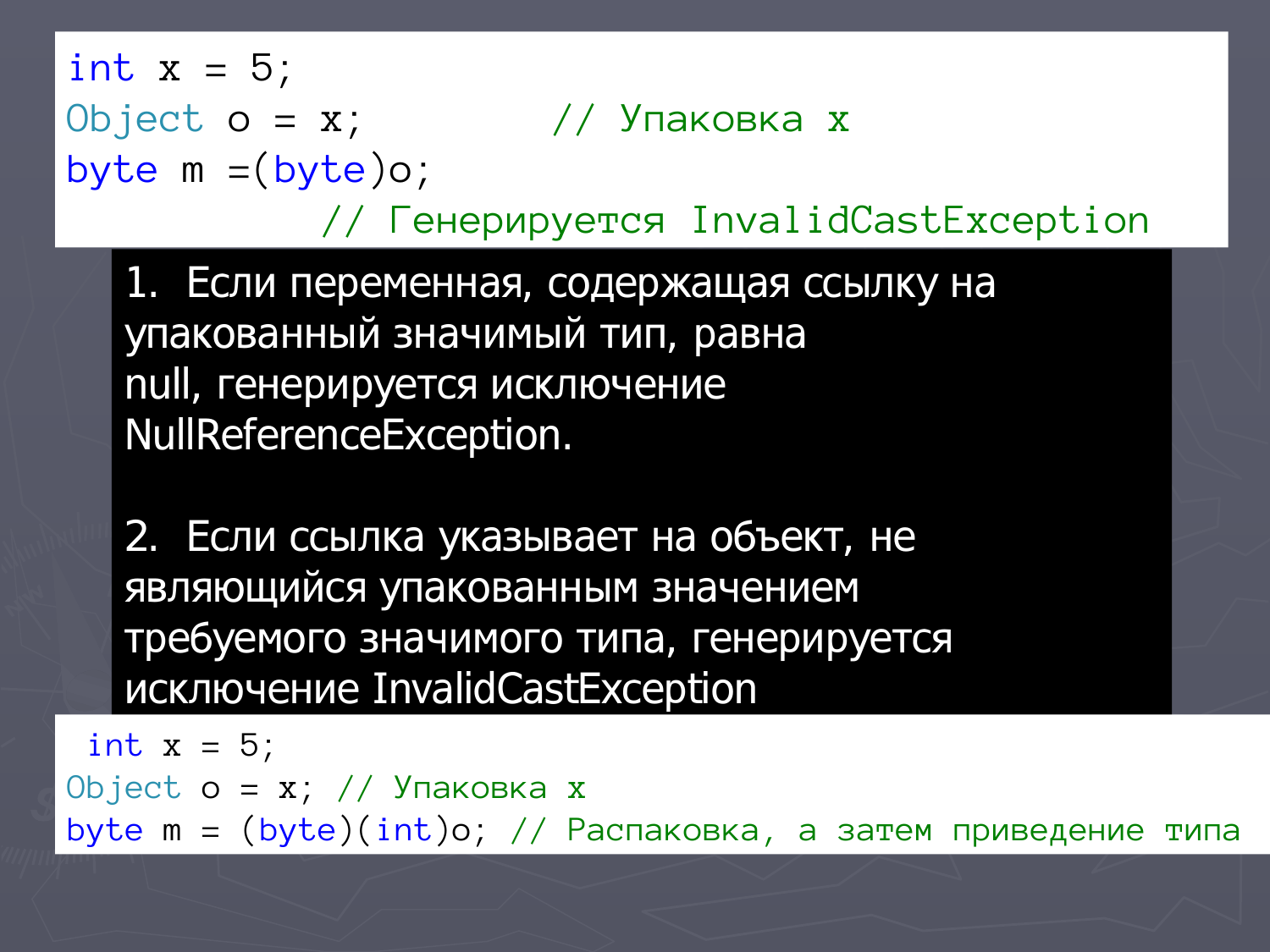

#
int x = 5;
Object o = x;        // Упаковка x
byte m =(byte)o;
		// Генерируется InvalidCastException

1.  Если переменная, содержащая ссылку на упакованный значимый тип, равна
null, генерируется исключение NullReferenceException.

2.  Если ссылка указывает на объект, не являющийся упакованным значением
требуемого значимого типа, генерируется исключение InvalidCastException
 int x = 5;
Object o = x; // Упаковка x
byte m = (byte)(int)o; // Распаковка, а затем приведение типа